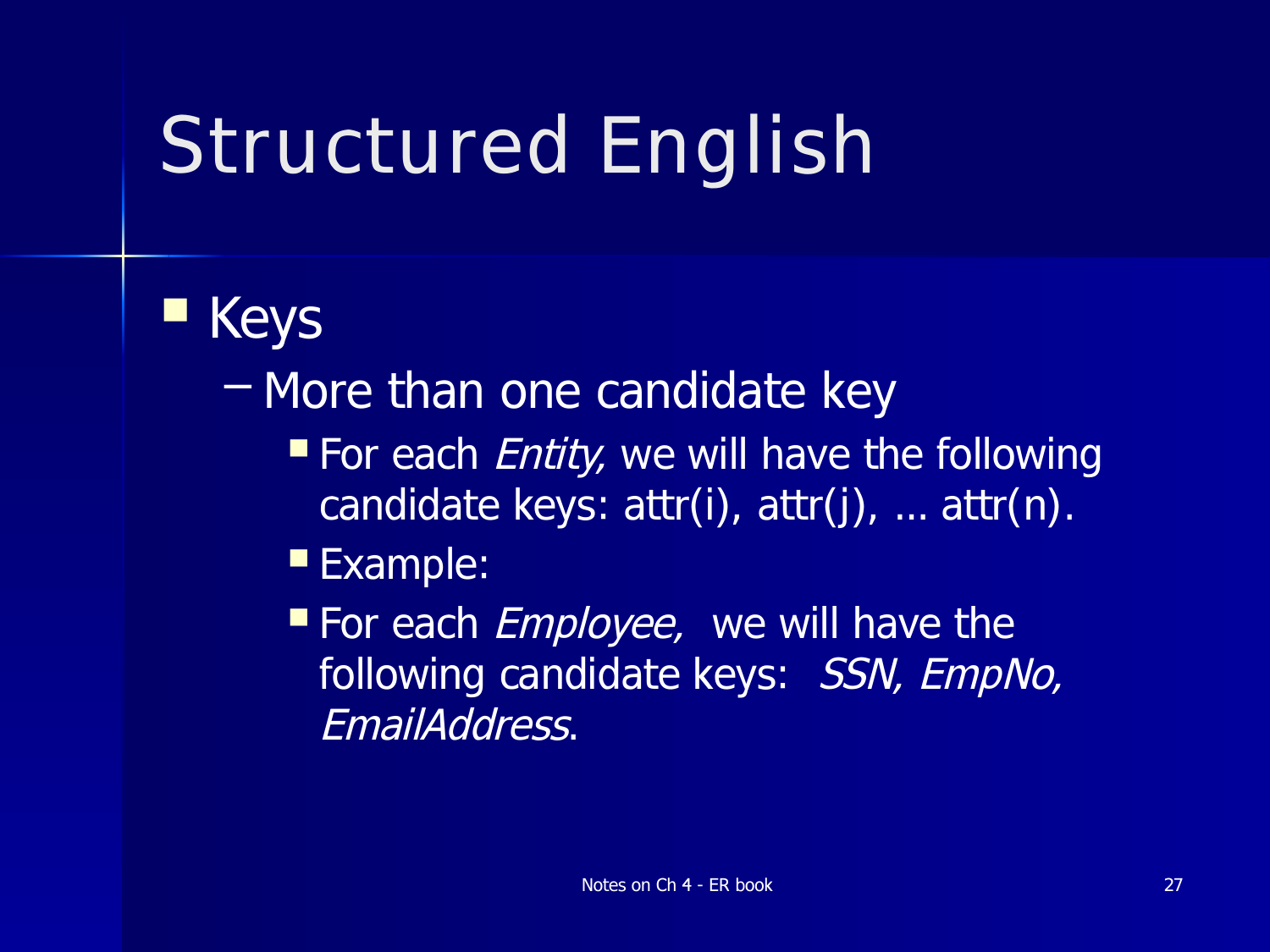

# Structured English
Keys
More than one candidate key
For each Entity, we will have the following candidate keys: attr(i), attr(j), … attr(n).
Example:
For each Employee,  we will have the following candidate keys:  SSN, EmpNo, EmailAddress.

Notes on Ch 4 - ER book
27